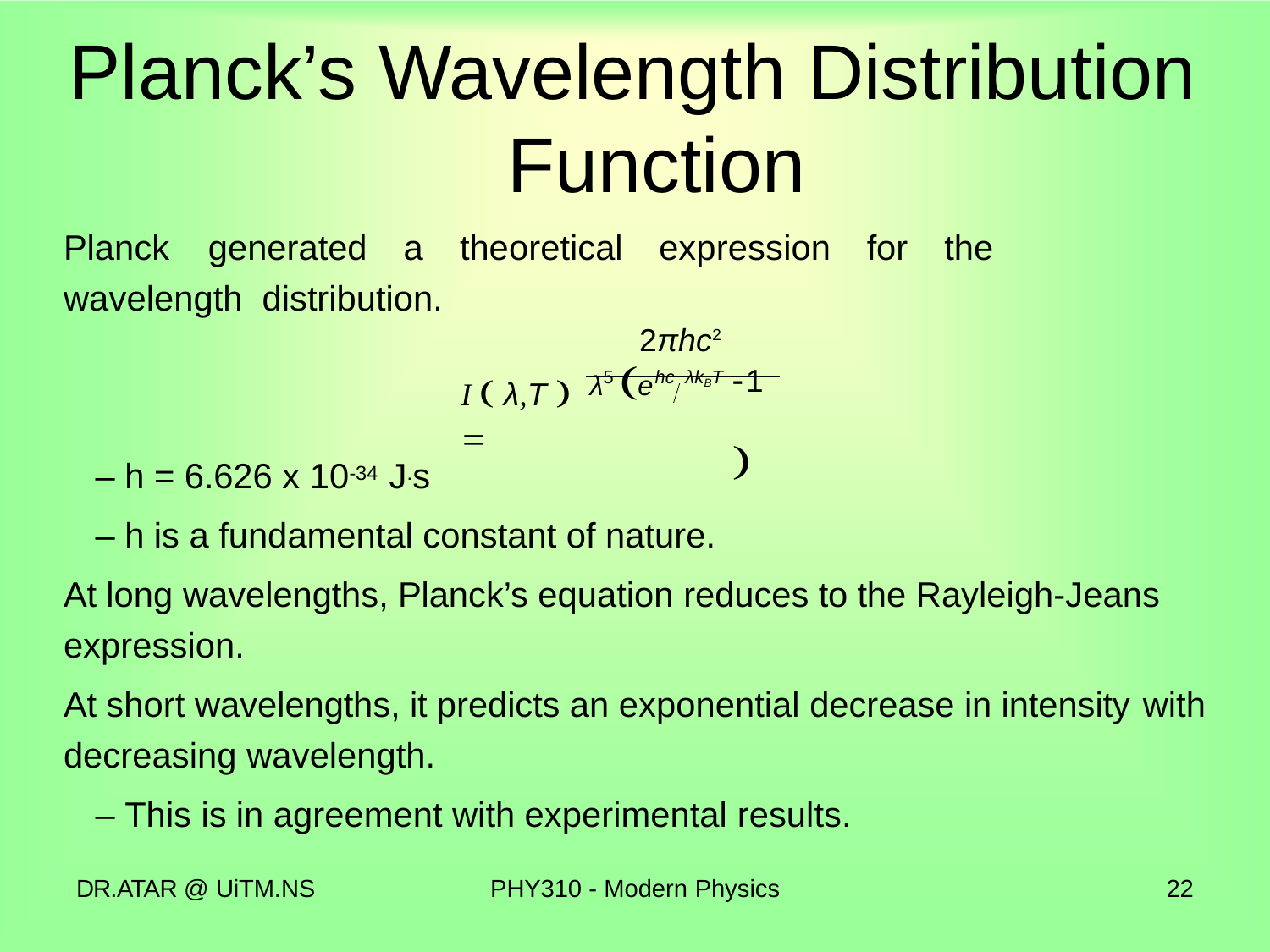

# Planck’s Wavelength Distribution  Function
Planck	generated	a	theoretical	expression	for	the	wavelength  distribution.
2πhc2
λ5 (ehc  λkBT
I ( λ,T ) =
−1)

– h = 6.626 x 10-34 J.s
– h is a fundamental constant of nature.
At long wavelengths, Planck’s equation reduces to the Rayleigh-Jeans  expression.
At short wavelengths, it predicts an exponential decrease in intensity with
decreasing wavelength.
– This is in agreement with experimental results.
DR.ATAR @ UiTM.NS
PHY310 - Modern Physics
22